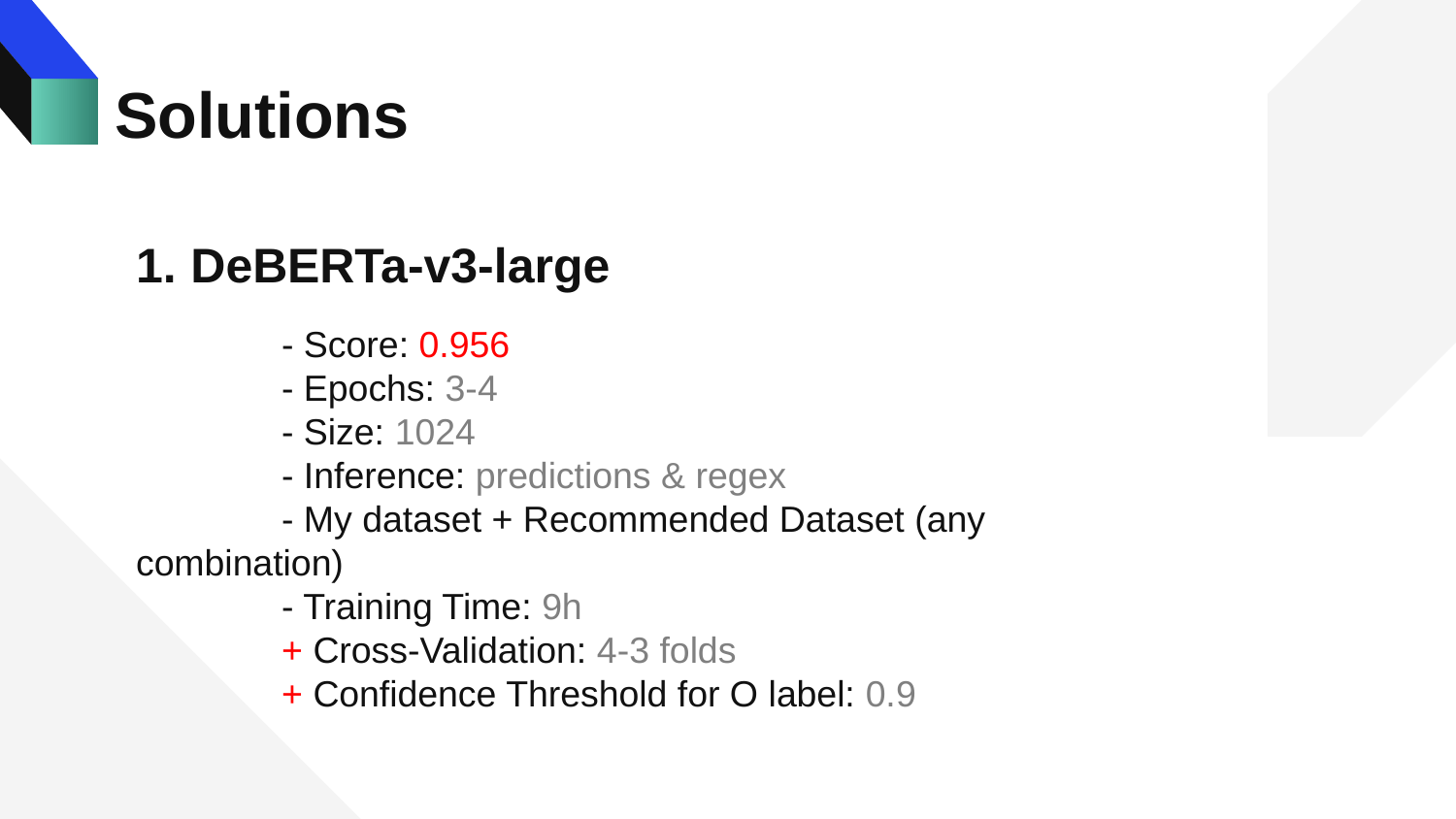

Solutions

DeBERTa-v3-large

	- Score: 0.956
	- Epochs: 3-4
	- Size: 1024
	- Inference: predictions & regex
	- My dataset + Recommended Dataset (any combination)
	- Training Time: 9h
	+ Cross-Validation: 4-3 folds
	+ Confidence Threshold for O label: 0.9